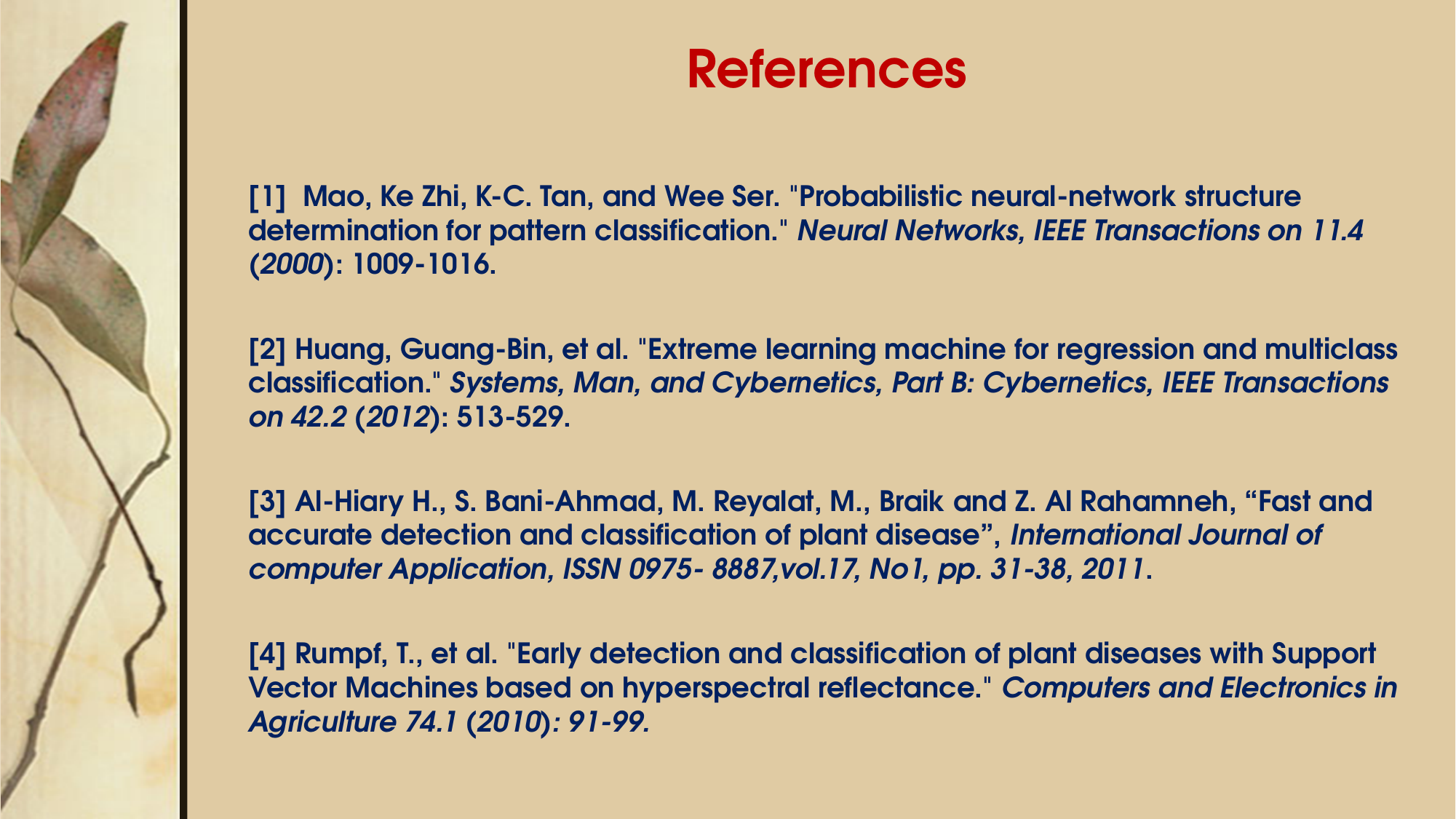

# References
[1]  Mao, Ke Zhi, K-C. Tan, and Wee Ser. "Probabilistic neural-network structure determination for pattern classification." Neural Networks, IEEE Transactions on 11.4 (2000): 1009-1016.

[2] Huang, Guang-Bin, et al. "Extreme learning machine for regression and multiclass classification." Systems, Man, and Cybernetics, Part B: Cybernetics, IEEE Transactions on 42.2 (2012): 513-529.

[3] Al-Hiary H., S. Bani-Ahmad, M. Reyalat, M., Braik and Z. Al Rahamneh, “Fast and accurate detection and classification of plant disease”, International Journal of computer Application, ISSN 0975- 8887,vol.17, No1, pp. 31-38, 2011.

[4] Rumpf, T., et al. "Early detection and classification of plant diseases with Support Vector Machines based on hyperspectral reflectance." Computers and Electronics in Agriculture 74.1 (2010): 91-99.